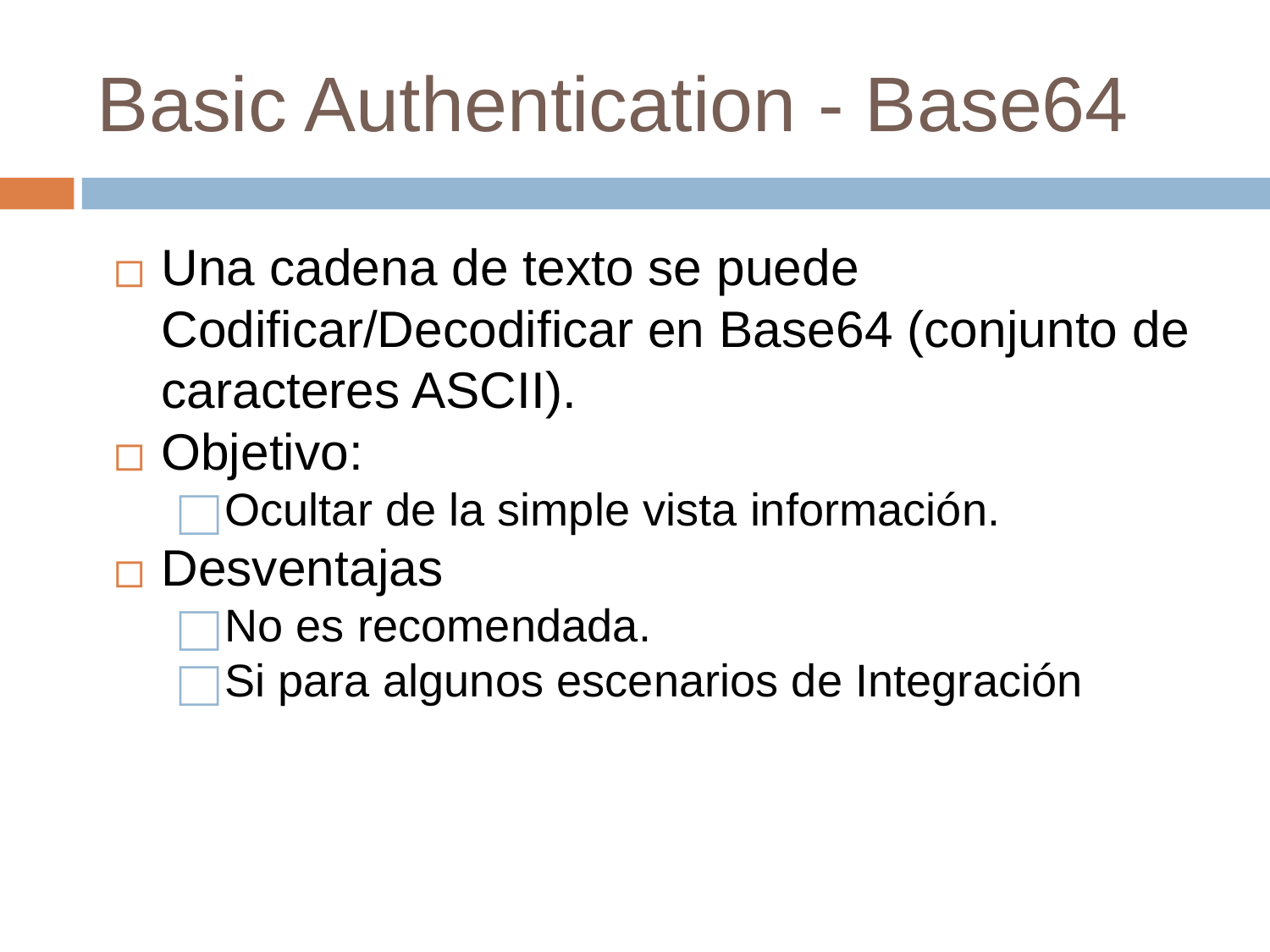

# Basic Authentication - Base64
Una cadena de texto se puede Codificar/Decodificar en Base64 (conjunto de caracteres ASCII).
Objetivo:
Ocultar de la simple vista información.
Desventajas
No es recomendada.
Si para algunos escenarios de Integración